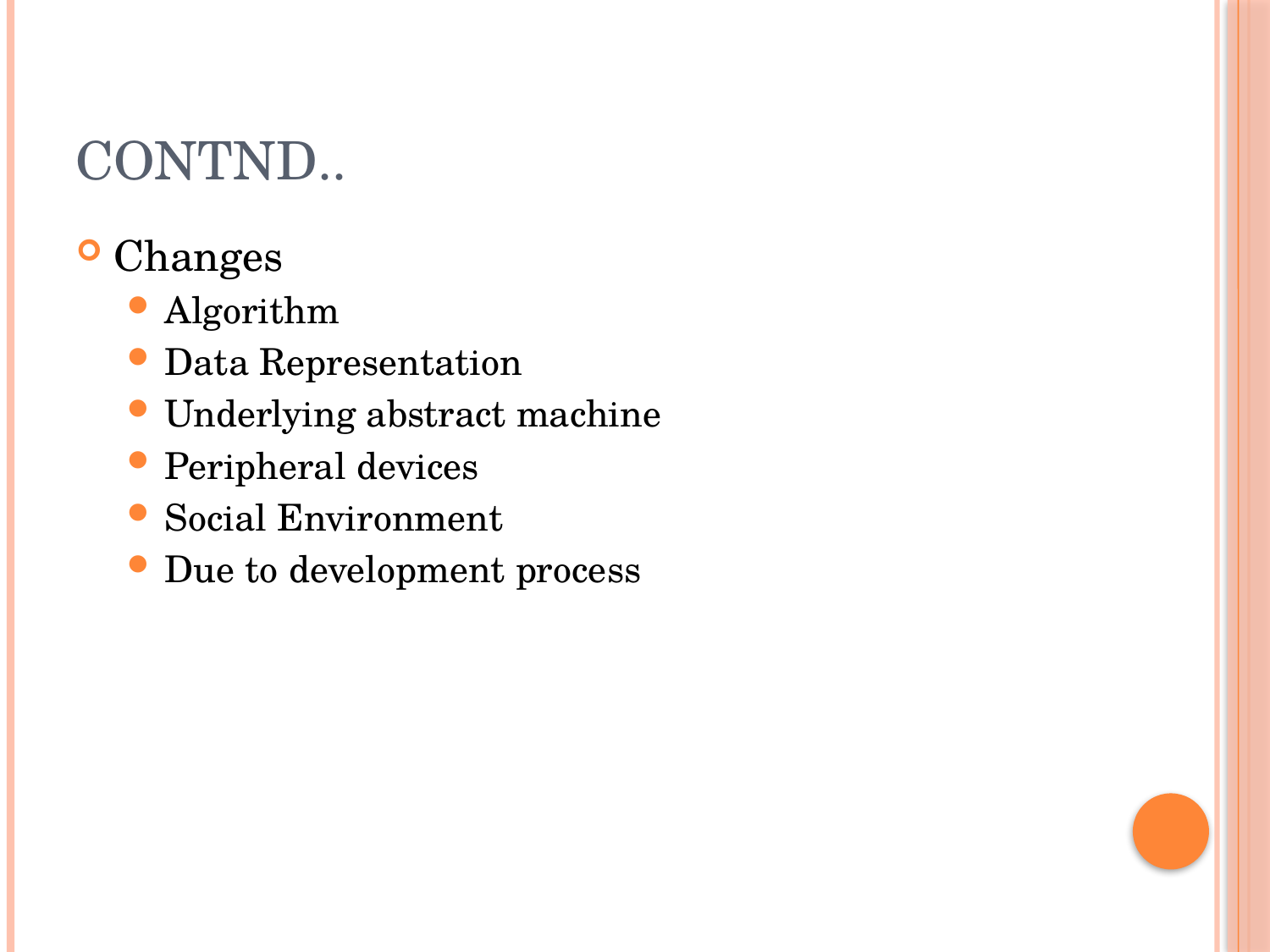

# Contnd..
Changes
Algorithm
Data Representation
Underlying abstract machine
Peripheral devices
Social Environment
Due to development process